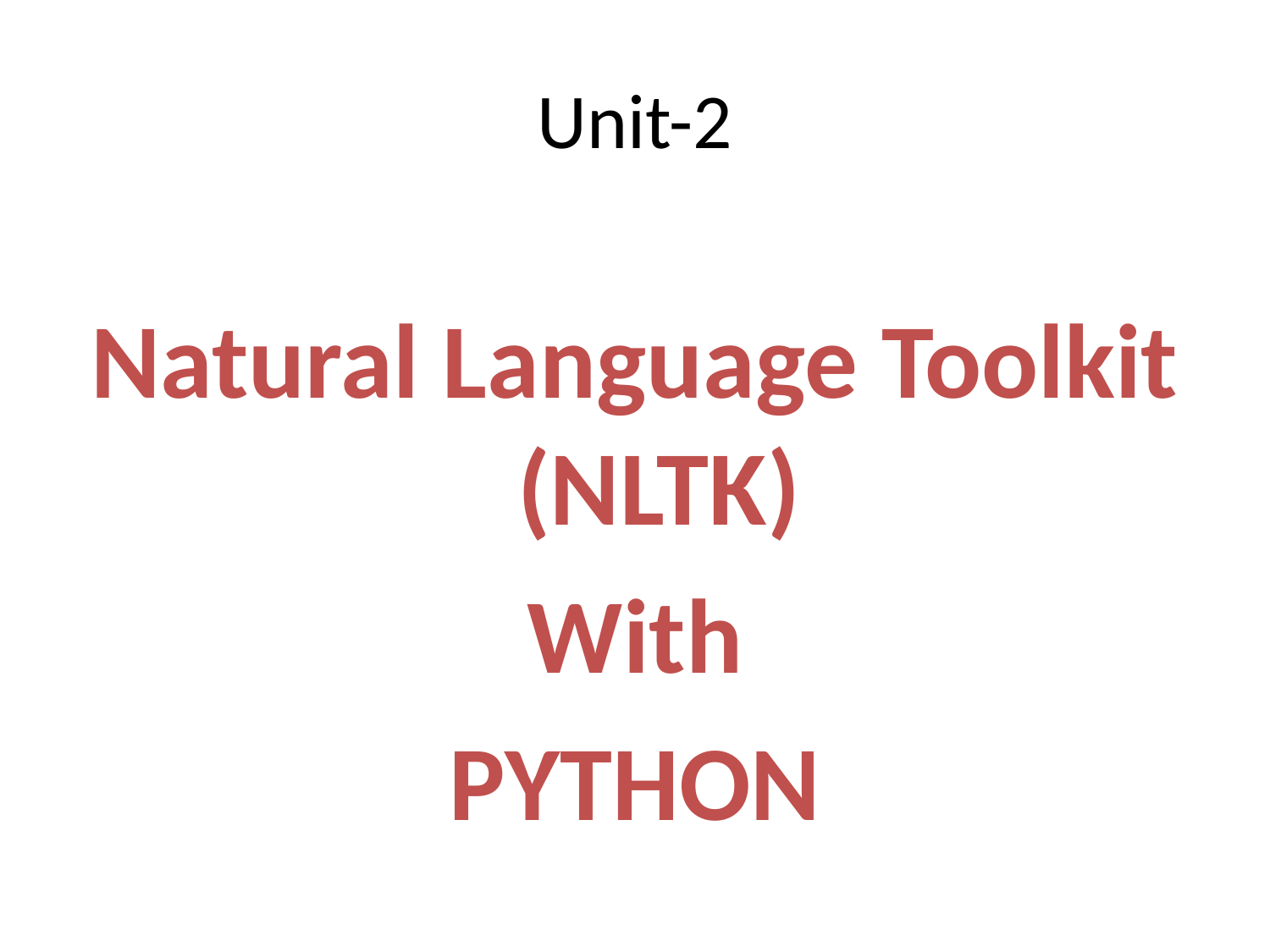

# Unit-2

Natural Language Toolkit (NLTK)
 With
PYTHON